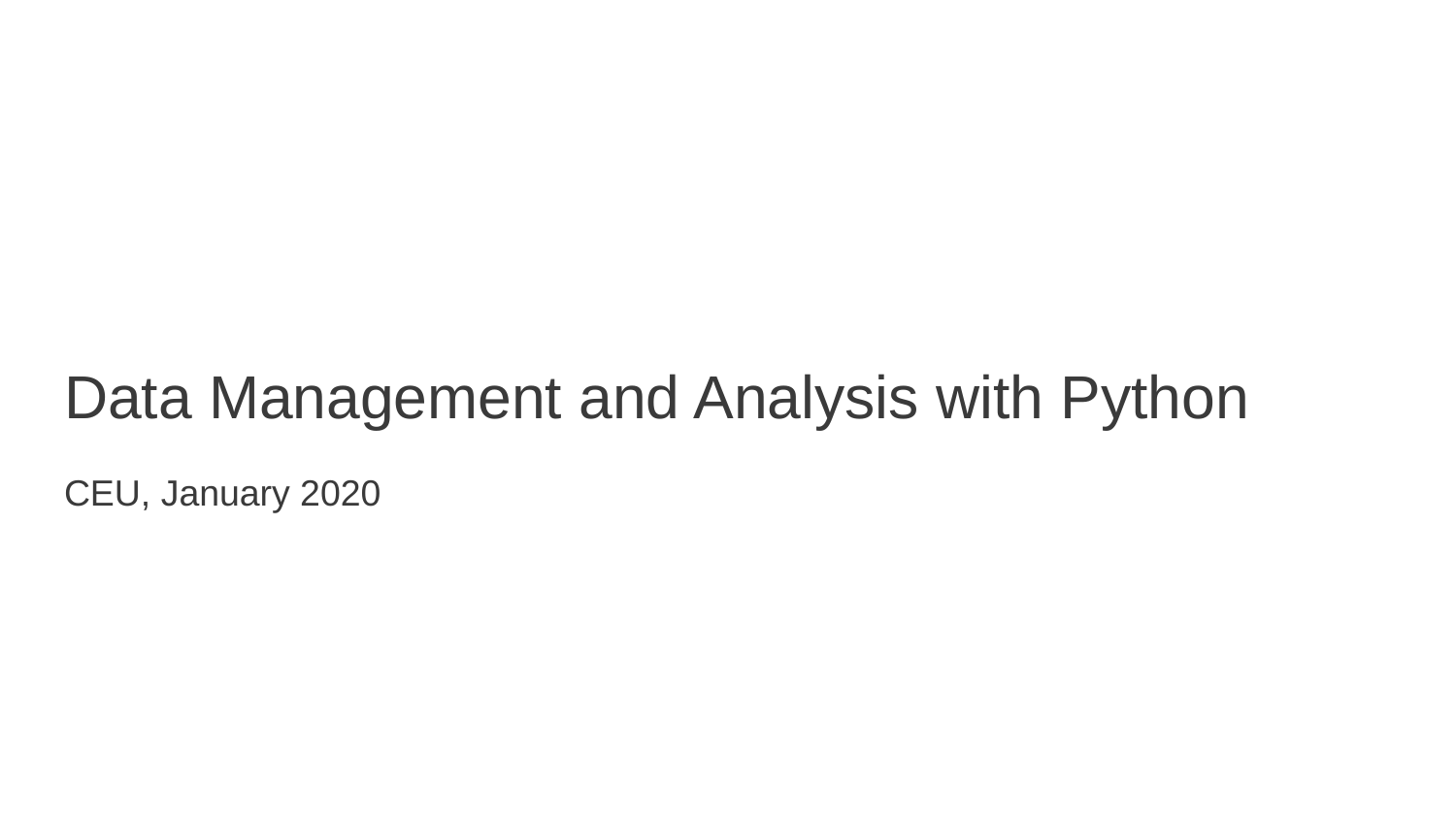

# Data Management and Analysis with Python
CEU, January 2020